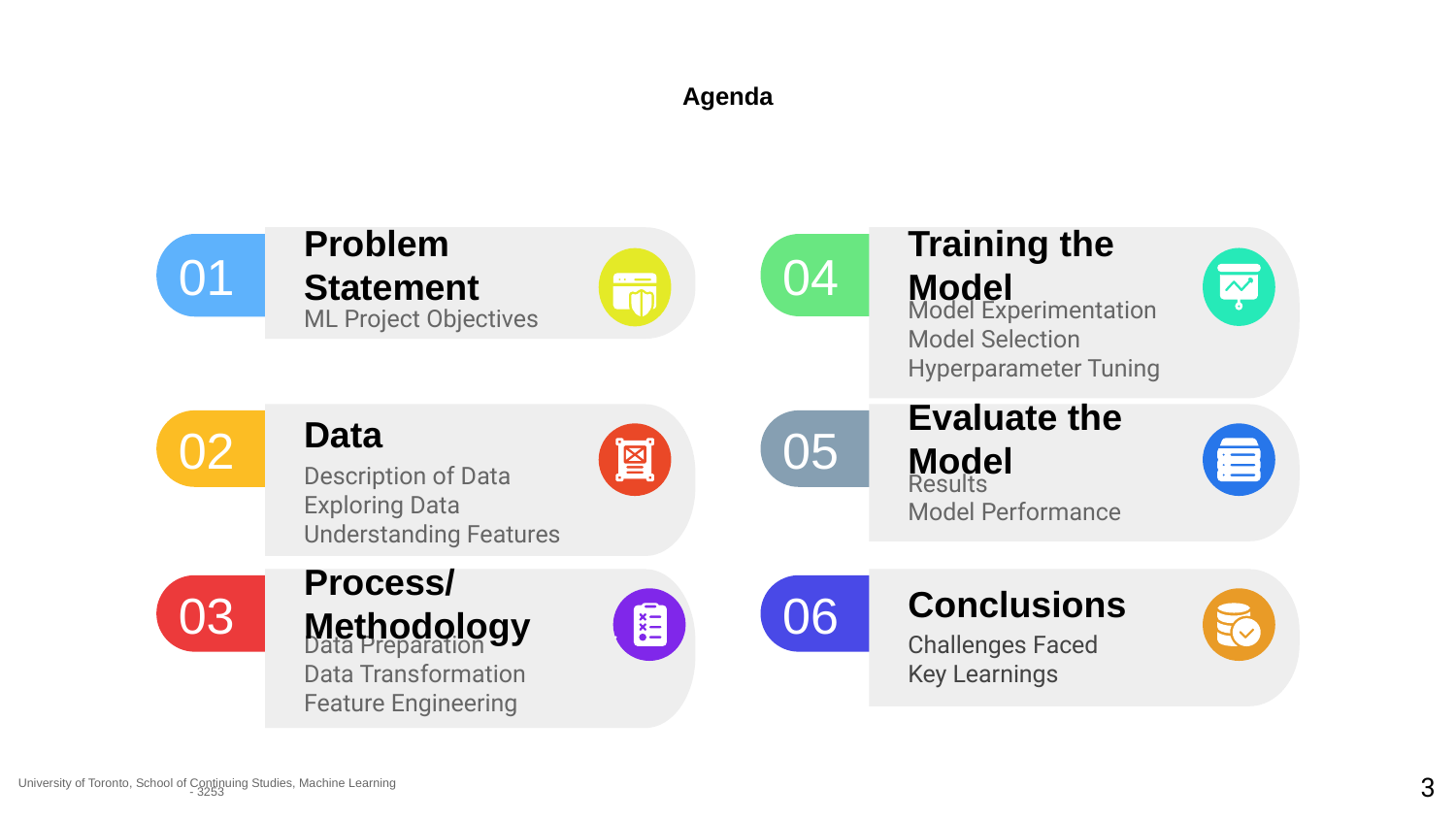

# Agenda

Problem Statement
ML Project Objectives
01

Training the Model
Model Experimentation
Model Selection
Hyperparameter Tuning
04

Data
Description of Data
Exploring Data
Understanding Features
02

Evaluate the Model
Results
Model Performance
05

Process/Methodology
Data Preparation
Data Transformation
Feature Engineering
03

Conclusions
Challenges Faced
Key Learnings
06

3